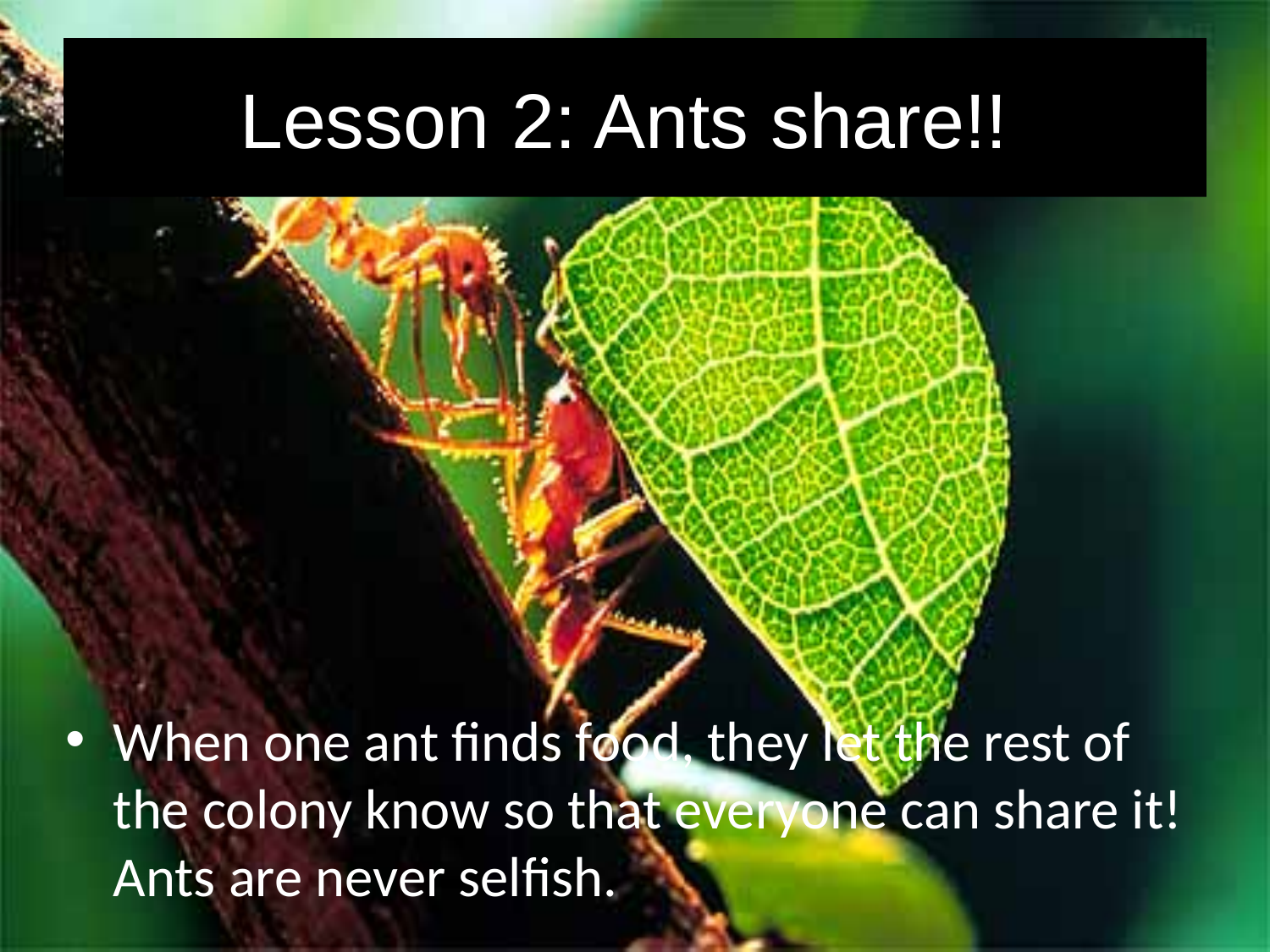

# Lesson 2: Ants share!!
When one ant finds food, they let the rest of the colony know so that everyone can share it! Ants are never selfish.